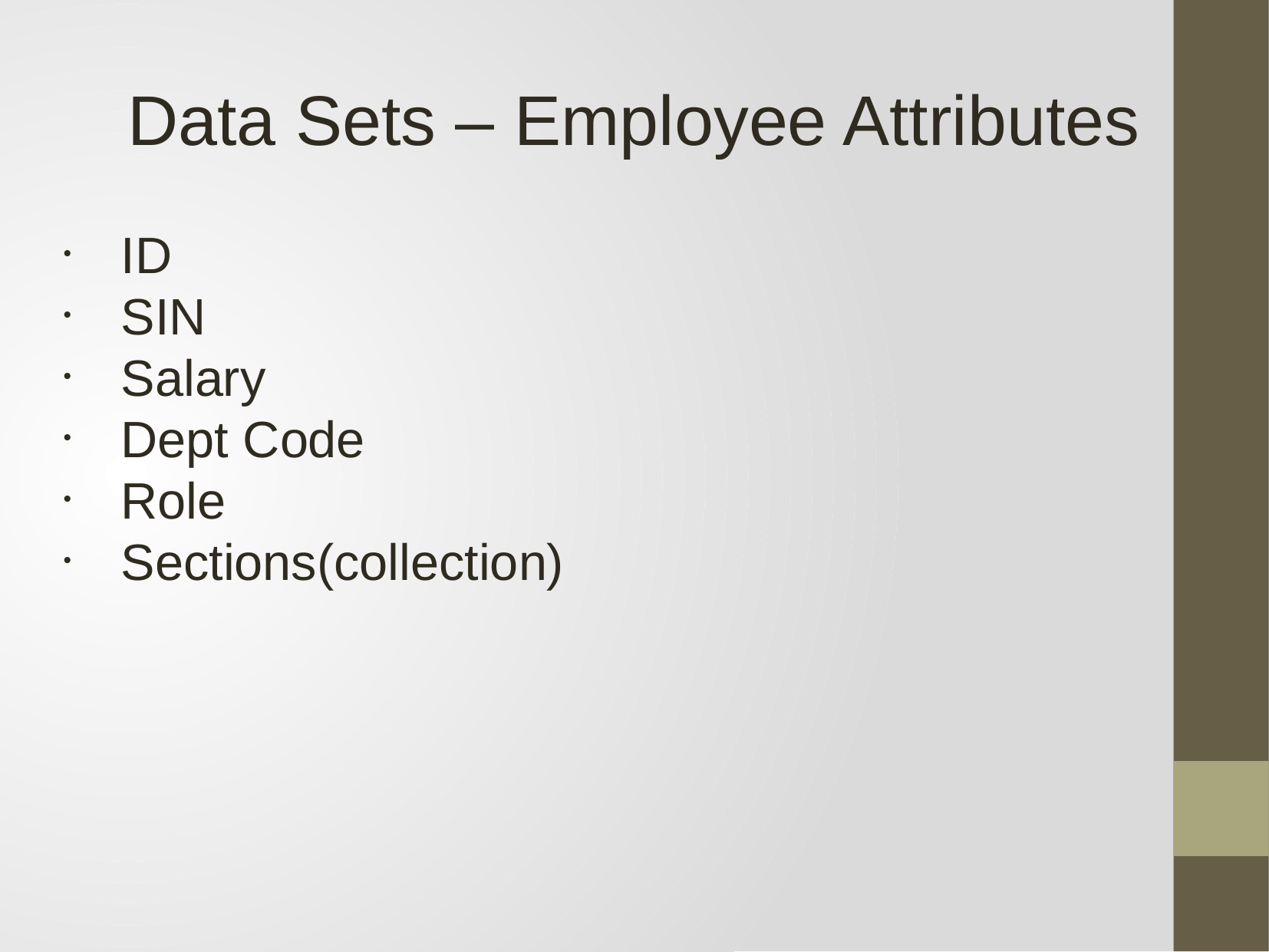

Data Sets – Employee Attributes
ID
SIN
Salary
Dept Code
Role
Sections(collection)